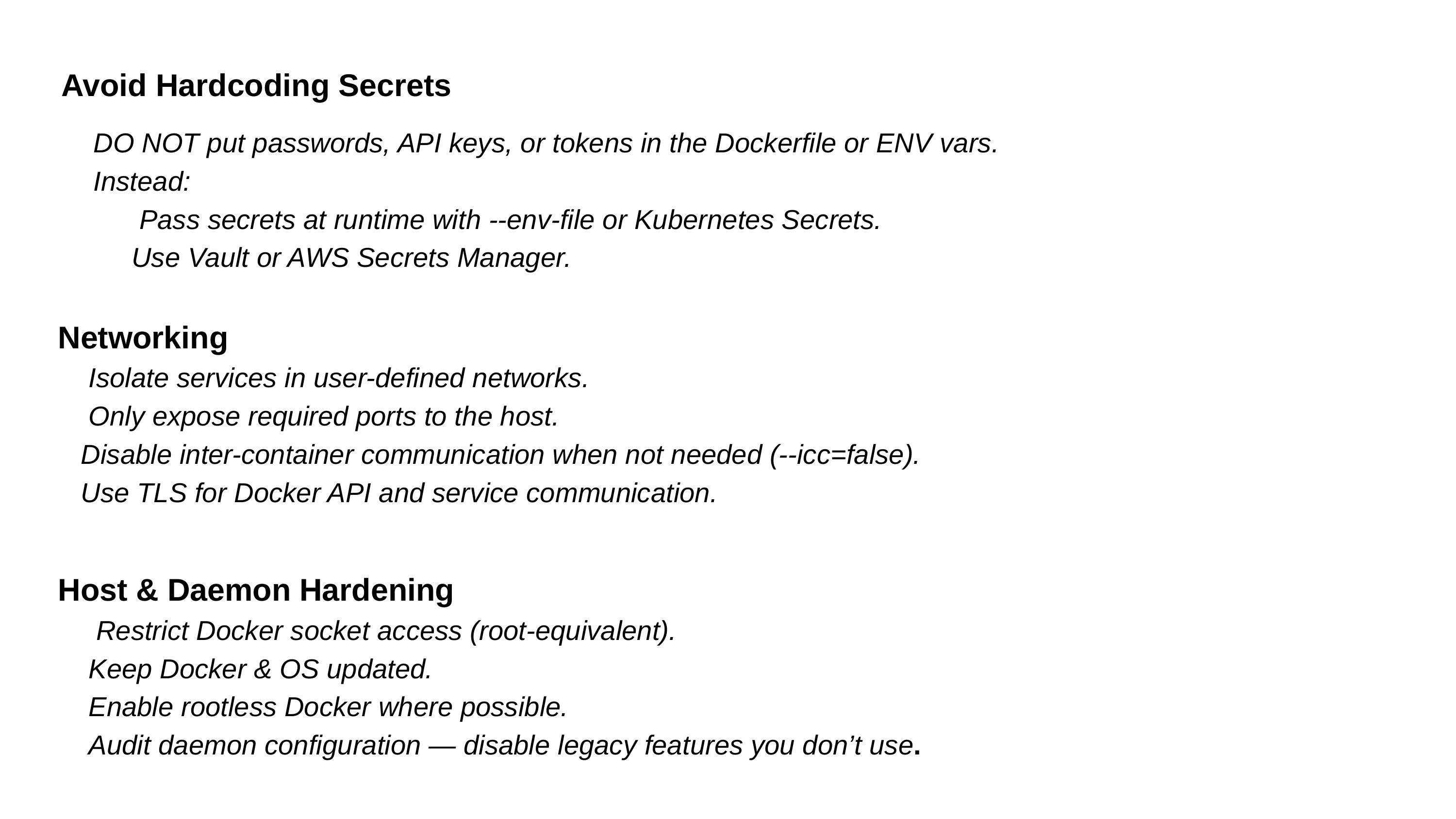

Avoid Hardcoding Secrets
DO NOT put passwords, API keys, or tokens in the Dockerfile or ENV vars.
Instead:
      Pass secrets at runtime with --env-file or Kubernetes Secrets.
     Use Vault or AWS Secrets Manager.
Networking
    Isolate services in user-defined networks.
    Only expose required ports to the host.
   Disable inter-container communication when not needed (--icc=false).
   Use TLS for Docker API and service communication.
Host & Daemon Hardening
     Restrict Docker socket access (root-equivalent).
    Keep Docker & OS updated.
    Enable rootless Docker where possible.
    Audit daemon configuration — disable legacy features you don’t use.